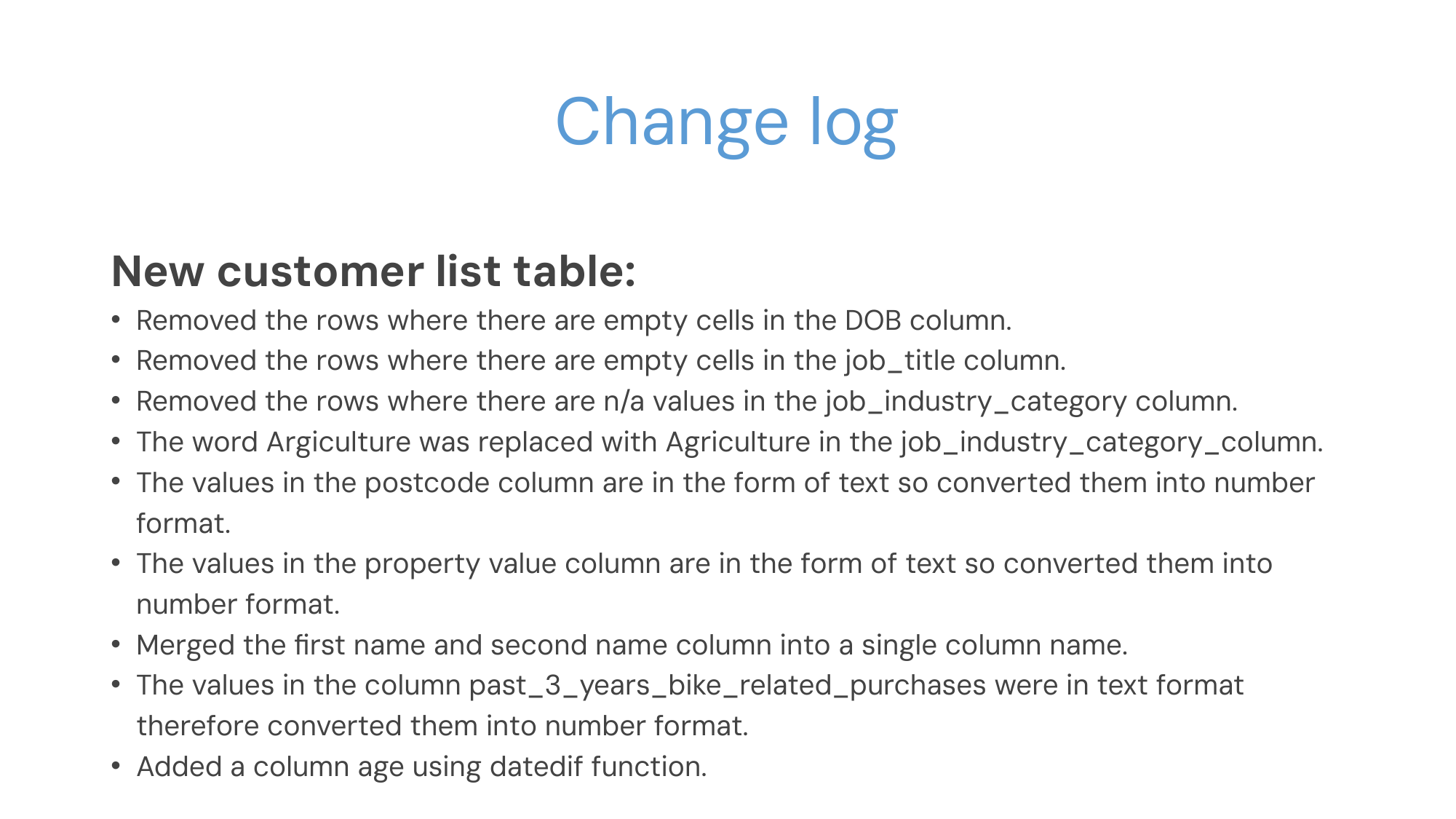

# Change log
New customer list table:
Removed the rows where there are empty cells in the DOB column.
Removed the rows where there are empty cells in the job_title column.
Removed the rows where there are n/a values in the job_industry_category column.
The word Argiculture was replaced with Agriculture in the job_industry_category_column.
The values in the postcode column are in the form of text so converted them into number format.
The values in the property value column are in the form of text so converted them into number format.
Merged the first name and second name column into a single column name.
The values in the column past_3_years_bike_related_purchases were in text format therefore converted them into number format.
Added a column age using datedif function.